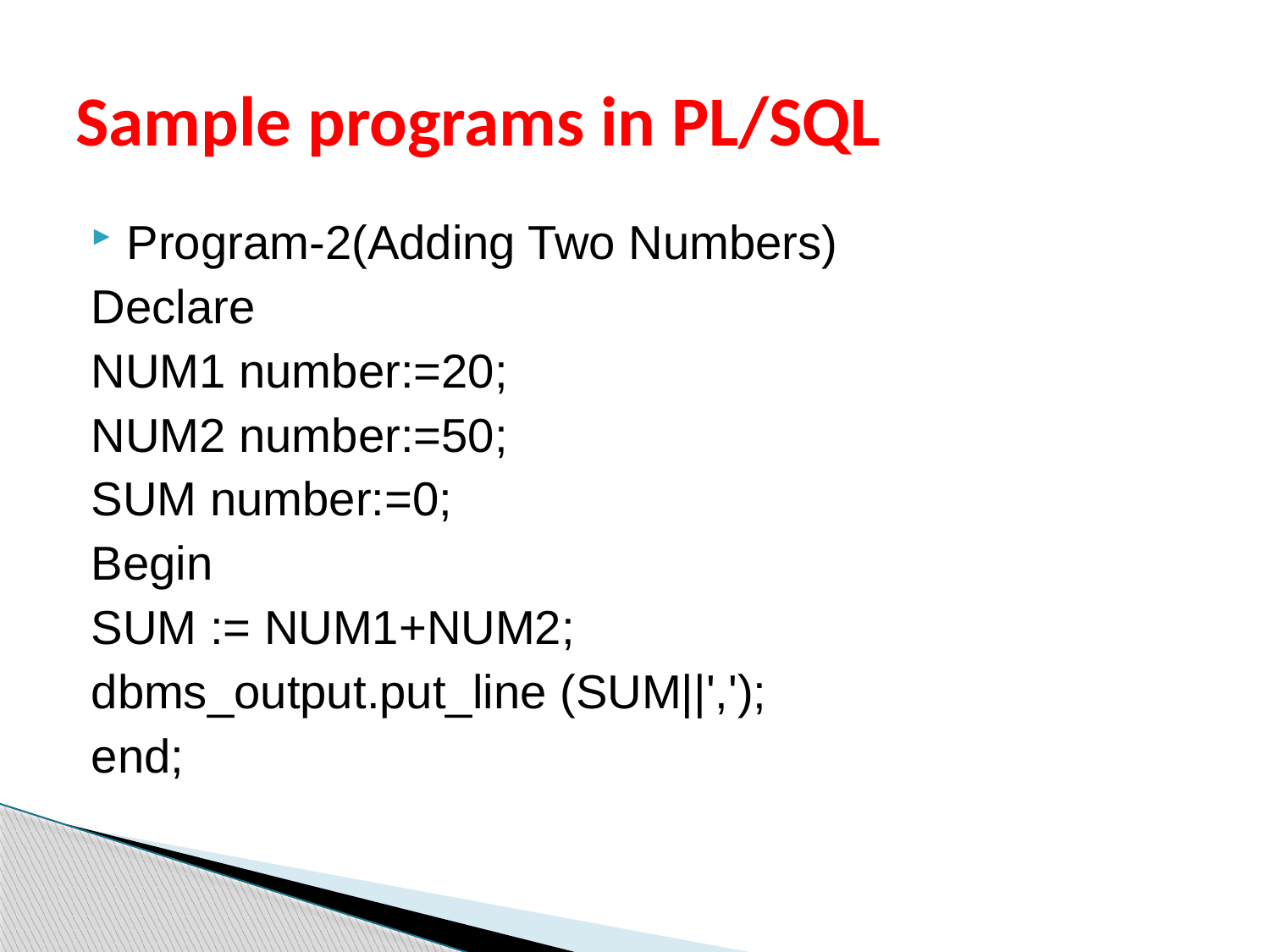

# Sample programs in PL/SQL
Program-2(Adding Two Numbers)
Declare
NUM1 number:=20;
NUM2 number:=50;
SUM number:=0;
Begin
SUM := NUM1+NUM2;
dbms_output.put_line (SUM||',');
end;